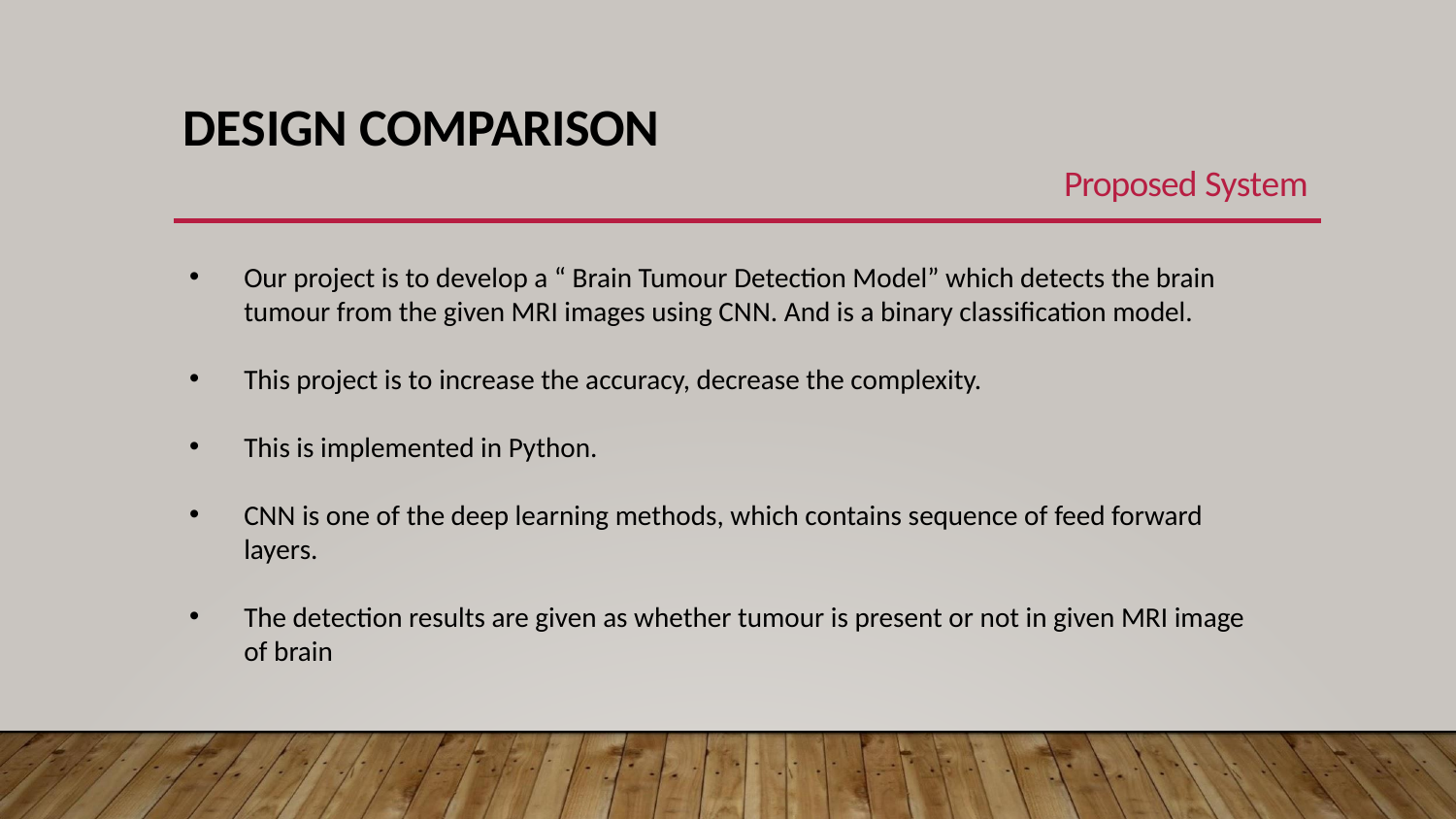

# DESIGN COMPARISON
Proposed System
Our project is to develop a “ Brain Tumour Detection Model” which detects the brain tumour from the given MRI images using CNN. And is a binary classification model.

This project is to increase the accuracy, decrease the complexity.

This is implemented in Python.

CNN is one of the deep learning methods, which contains sequence of feed forward layers.

The detection results are given as whether tumour is present or not in given MRI image of brain